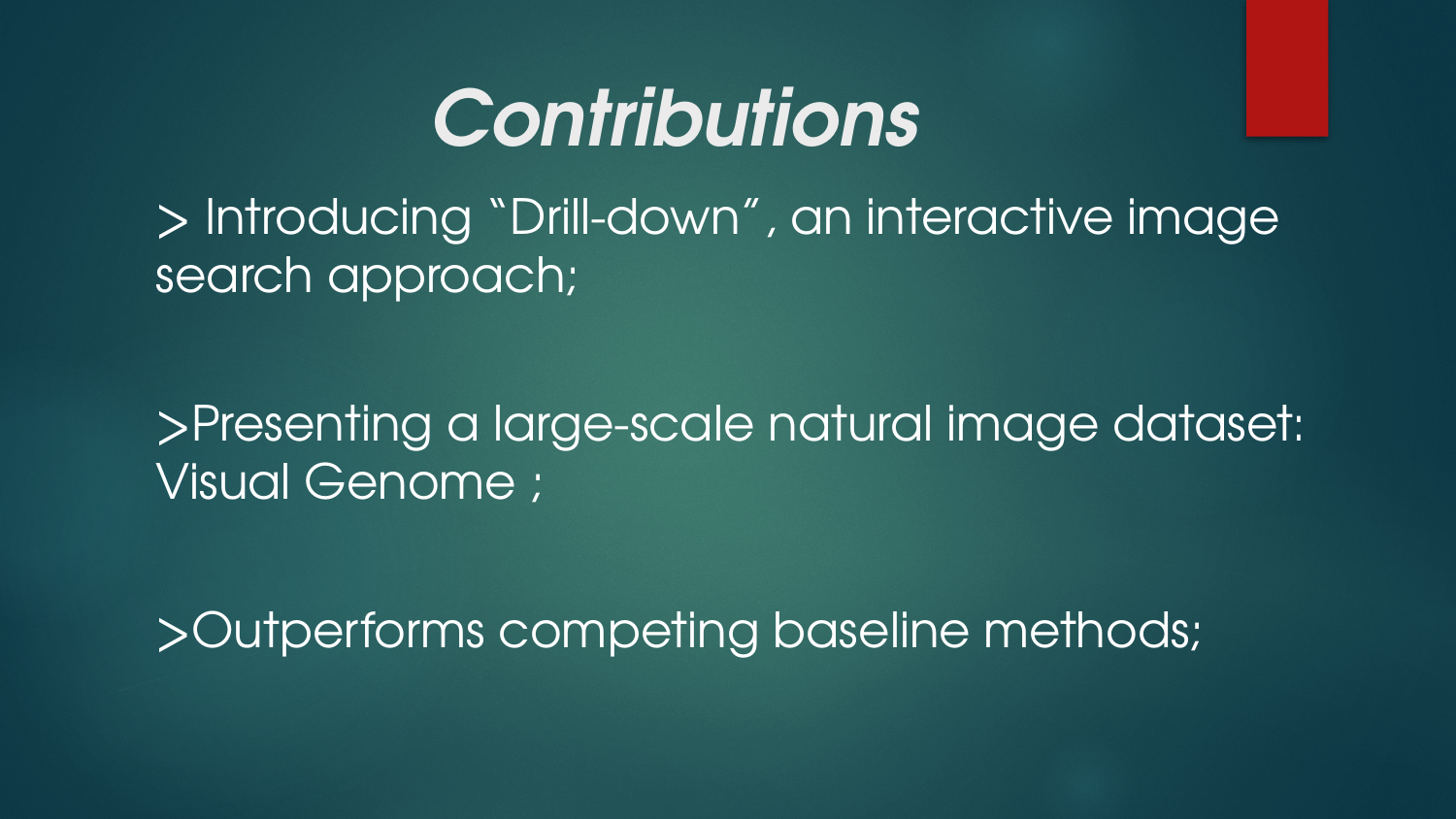

# Contributions

> Introducing “Drill-down”, an interactive image search approach;

>Presenting a large-scale natural image dataset: Visual Genome ;

>Outperforms competing baseline methods;